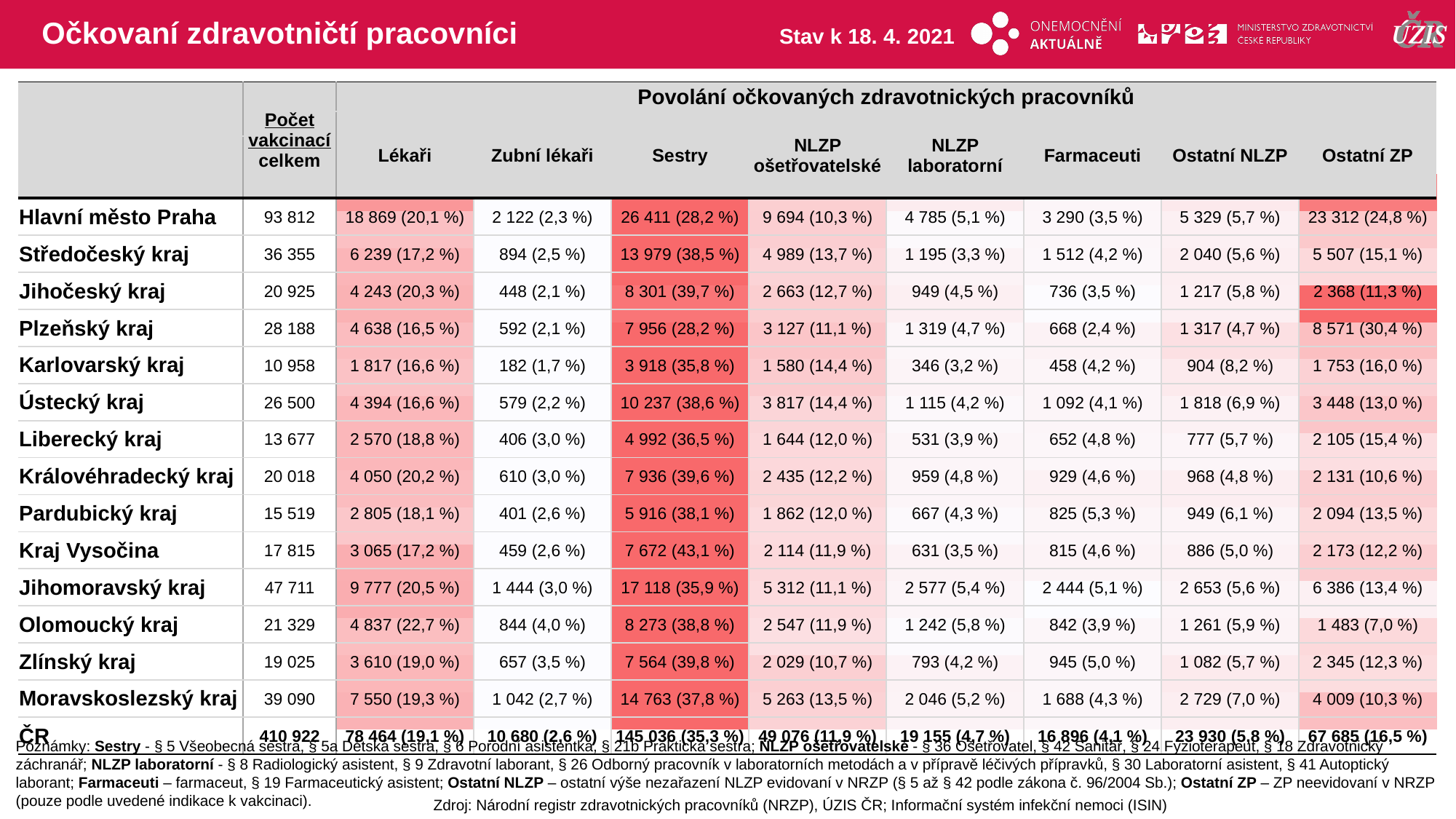

# Očkovaní zdravotničtí pracovníci
Stav k 18. 4. 2021
|  | Počet vakcinací celkem | Povolání očkovaných zdravotnických pracovníků |  |  |  |  |  |  |  |
| --- | --- | --- | --- | --- | --- | --- | --- | --- | --- |
|  |  | Lékaři | Zubní lékaři | Sestry | NLZP ošetřovatelské | NLZP laboratorní | Farmaceuti | Ostatní NLZP | Ostatní ZP |
|  |  | Lékaři | Zubní lékaři | Sestry | NLZP ošetřovatelské | NLZP laboratorní | Farmaceuti | Ostatní NLZP | Evidovaní ZP, neaktivní |
| Hlavní město Praha | 93 812 | 18 869 (20,1 %) | 2 122 (2,3 %) | 26 411 (28,2 %) | 9 694 (10,3 %) | 4 785 (5,1 %) | 3 290 (3,5 %) | 5 329 (5,7 %) | 23 312 (24,8 %) |
| Středočeský kraj | 36 355 | 6 239 (17,2 %) | 894 (2,5 %) | 13 979 (38,5 %) | 4 989 (13,7 %) | 1 195 (3,3 %) | 1 512 (4,2 %) | 2 040 (5,6 %) | 5 507 (15,1 %) |
| Jihočeský kraj | 20 925 | 4 243 (20,3 %) | 448 (2,1 %) | 8 301 (39,7 %) | 2 663 (12,7 %) | 949 (4,5 %) | 736 (3,5 %) | 1 217 (5,8 %) | 2 368 (11,3 %) |
| Plzeňský kraj | 28 188 | 4 638 (16,5 %) | 592 (2,1 %) | 7 956 (28,2 %) | 3 127 (11,1 %) | 1 319 (4,7 %) | 668 (2,4 %) | 1 317 (4,7 %) | 8 571 (30,4 %) |
| Karlovarský kraj | 10 958 | 1 817 (16,6 %) | 182 (1,7 %) | 3 918 (35,8 %) | 1 580 (14,4 %) | 346 (3,2 %) | 458 (4,2 %) | 904 (8,2 %) | 1 753 (16,0 %) |
| Ústecký kraj | 26 500 | 4 394 (16,6 %) | 579 (2,2 %) | 10 237 (38,6 %) | 3 817 (14,4 %) | 1 115 (4,2 %) | 1 092 (4,1 %) | 1 818 (6,9 %) | 3 448 (13,0 %) |
| Liberecký kraj | 13 677 | 2 570 (18,8 %) | 406 (3,0 %) | 4 992 (36,5 %) | 1 644 (12,0 %) | 531 (3,9 %) | 652 (4,8 %) | 777 (5,7 %) | 2 105 (15,4 %) |
| Královéhradecký kraj | 20 018 | 4 050 (20,2 %) | 610 (3,0 %) | 7 936 (39,6 %) | 2 435 (12,2 %) | 959 (4,8 %) | 929 (4,6 %) | 968 (4,8 %) | 2 131 (10,6 %) |
| Pardubický kraj | 15 519 | 2 805 (18,1 %) | 401 (2,6 %) | 5 916 (38,1 %) | 1 862 (12,0 %) | 667 (4,3 %) | 825 (5,3 %) | 949 (6,1 %) | 2 094 (13,5 %) |
| Kraj Vysočina | 17 815 | 3 065 (17,2 %) | 459 (2,6 %) | 7 672 (43,1 %) | 2 114 (11,9 %) | 631 (3,5 %) | 815 (4,6 %) | 886 (5,0 %) | 2 173 (12,2 %) |
| Jihomoravský kraj | 47 711 | 9 777 (20,5 %) | 1 444 (3,0 %) | 17 118 (35,9 %) | 5 312 (11,1 %) | 2 577 (5,4 %) | 2 444 (5,1 %) | 2 653 (5,6 %) | 6 386 (13,4 %) |
| Olomoucký kraj | 21 329 | 4 837 (22,7 %) | 844 (4,0 %) | 8 273 (38,8 %) | 2 547 (11,9 %) | 1 242 (5,8 %) | 842 (3,9 %) | 1 261 (5,9 %) | 1 483 (7,0 %) |
| Zlínský kraj | 19 025 | 3 610 (19,0 %) | 657 (3,5 %) | 7 564 (39,8 %) | 2 029 (10,7 %) | 793 (4,2 %) | 945 (5,0 %) | 1 082 (5,7 %) | 2 345 (12,3 %) |
| Moravskoslezský kraj | 39 090 | 7 550 (19,3 %) | 1 042 (2,7 %) | 14 763 (37,8 %) | 5 263 (13,5 %) | 2 046 (5,2 %) | 1 688 (4,3 %) | 2 729 (7,0 %) | 4 009 (10,3 %) |
| ČR | 410 922 | 78 464 (19,1 %) | 10 680 (2,6 %) | 145 036 (35,3 %) | 49 076 (11,9 %) | 19 155 (4,7 %) | 16 896 (4,1 %) | 23 930 (5,8 %) | 67 685 (16,5 %) |
|  |  |  |  |  |  |  |  |
| --- | --- | --- | --- | --- | --- | --- | --- |
|  |  |  |  |  |  |  |  |
|  |  |  |  |  |  |  |  |
|  |  |  |  |  |  |  |  |
|  |  |  |  |  |  |  |  |
|  |  |  |  |  |  |  |  |
|  |  |  |  |  |  |  |  |
|  |  |  |  |  |  |  |  |
|  |  |  |  |  |  |  |  |
|  |  |  |  |  |  |  |  |
|  |  |  |  |  |  |  |  |
|  |  |  |  |  |  |  |  |
|  |  |  |  |  |  |  |  |
|  |  |  |  |  |  |  |  |
|  |  |  |  |  |  |  |  |
Poznámky: Sestry - § 5 Všeobecná sestra, § 5a Dětská sestra, § 6 Porodní asistentka, § 21b Praktická sestra; NLZP ošetřovatelské - § 36 Ošetřovatel, § 42 Sanitář, § 24 Fyzioterapeut, § 18 Zdravotnický záchranář; NLZP laboratorní - § 8 Radiologický asistent, § 9 Zdravotní laborant, § 26 Odborný pracovník v laboratorních metodách a v přípravě léčivých přípravků, § 30 Laboratorní asistent, § 41 Autoptický laborant; Farmaceuti – farmaceut, § 19 Farmaceutický asistent; Ostatní NLZP – ostatní výše nezařazení NLZP evidovaní v NRZP (§ 5 až § 42 podle zákona č. 96/2004 Sb.); Ostatní ZP – ZP neevidovaní v NRZP (pouze podle uvedené indikace k vakcinaci).
Zdroj: Národní registr zdravotnických pracovníků (NRZP), ÚZIS ČR; Informační systém infekční nemoci (ISIN)